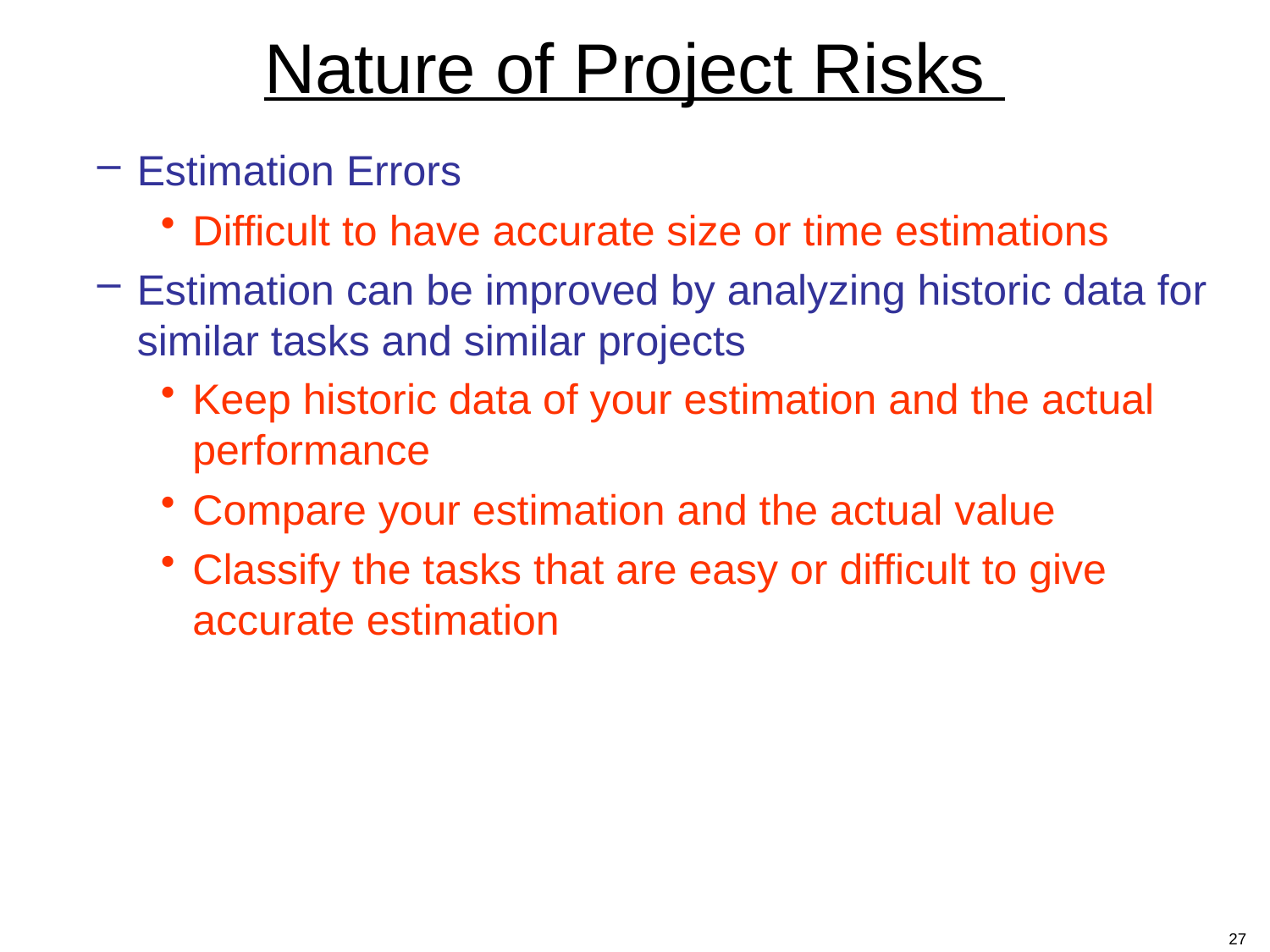

# Nature of Project Risks
Estimation Errors
Difficult to have accurate size or time estimations
Estimation can be improved by analyzing historic data for similar tasks and similar projects
Keep historic data of your estimation and the actual performance
Compare your estimation and the actual value
Classify the tasks that are easy or difficult to give accurate estimation

27